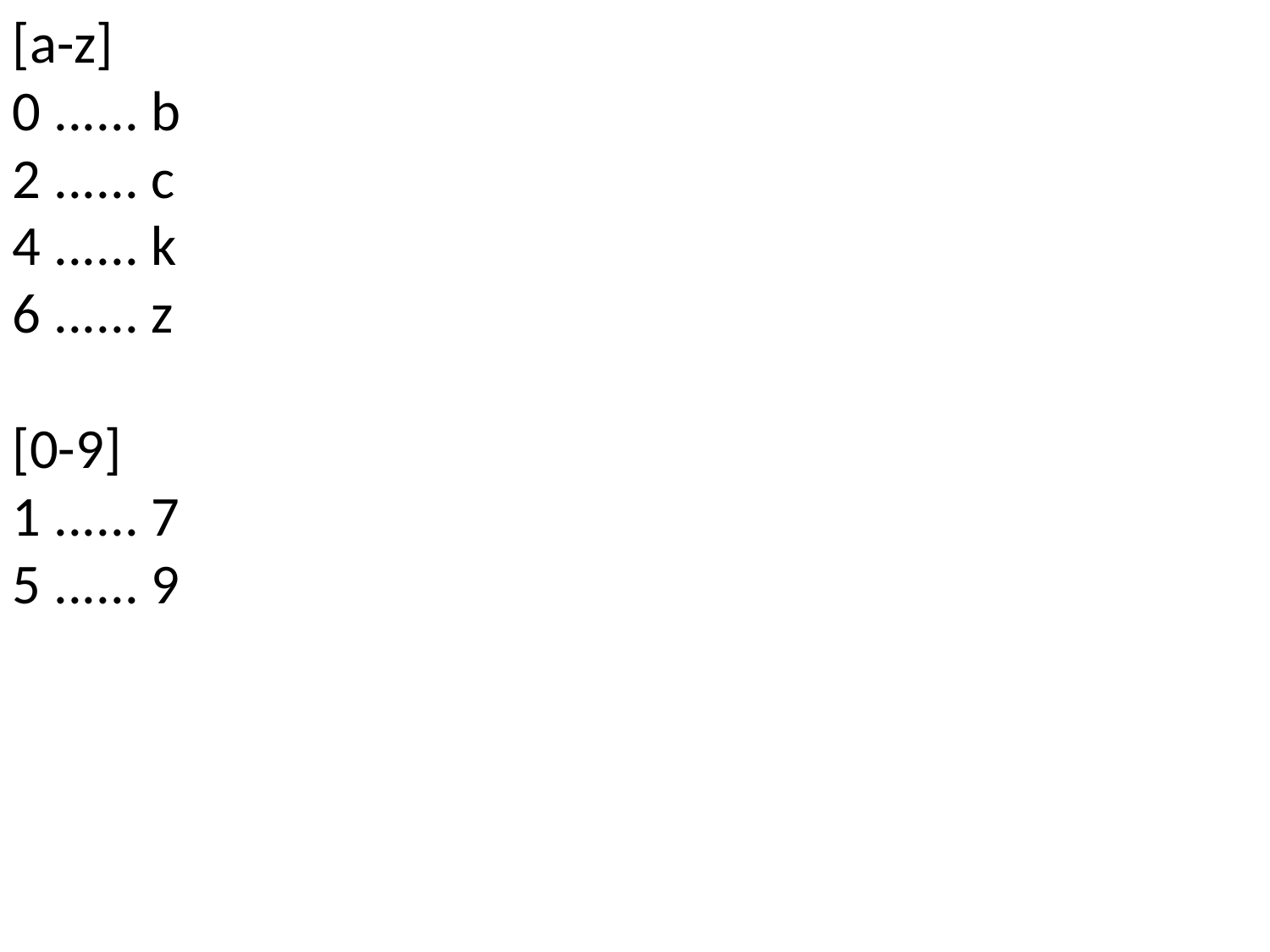

[a-z]
0 ...... b
2 ...... c
4 ...... k
6 ...... z

[0-9]
1 ...... 7
5 ...... 9